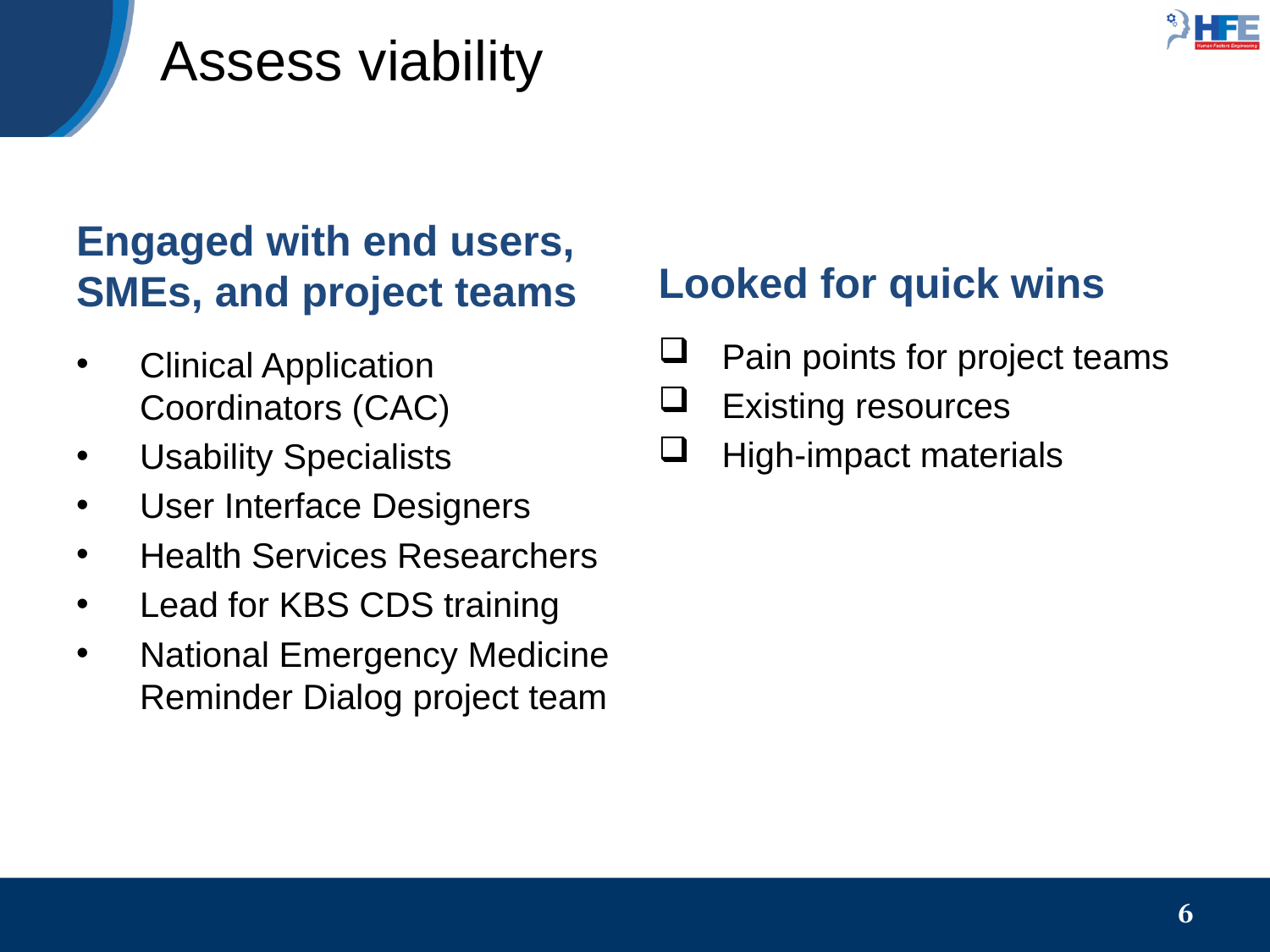

# Assess viability
Engaged with end users, SMEs, and project teams

Clinical Application Coordinators (CAC)
Usability Specialists
User Interface Designers
Health Services Researchers
Lead for KBS CDS training
National Emergency Medicine Reminder Dialog project team
Looked for quick wins

Pain points for project teams
Existing resources
High-impact materials
6